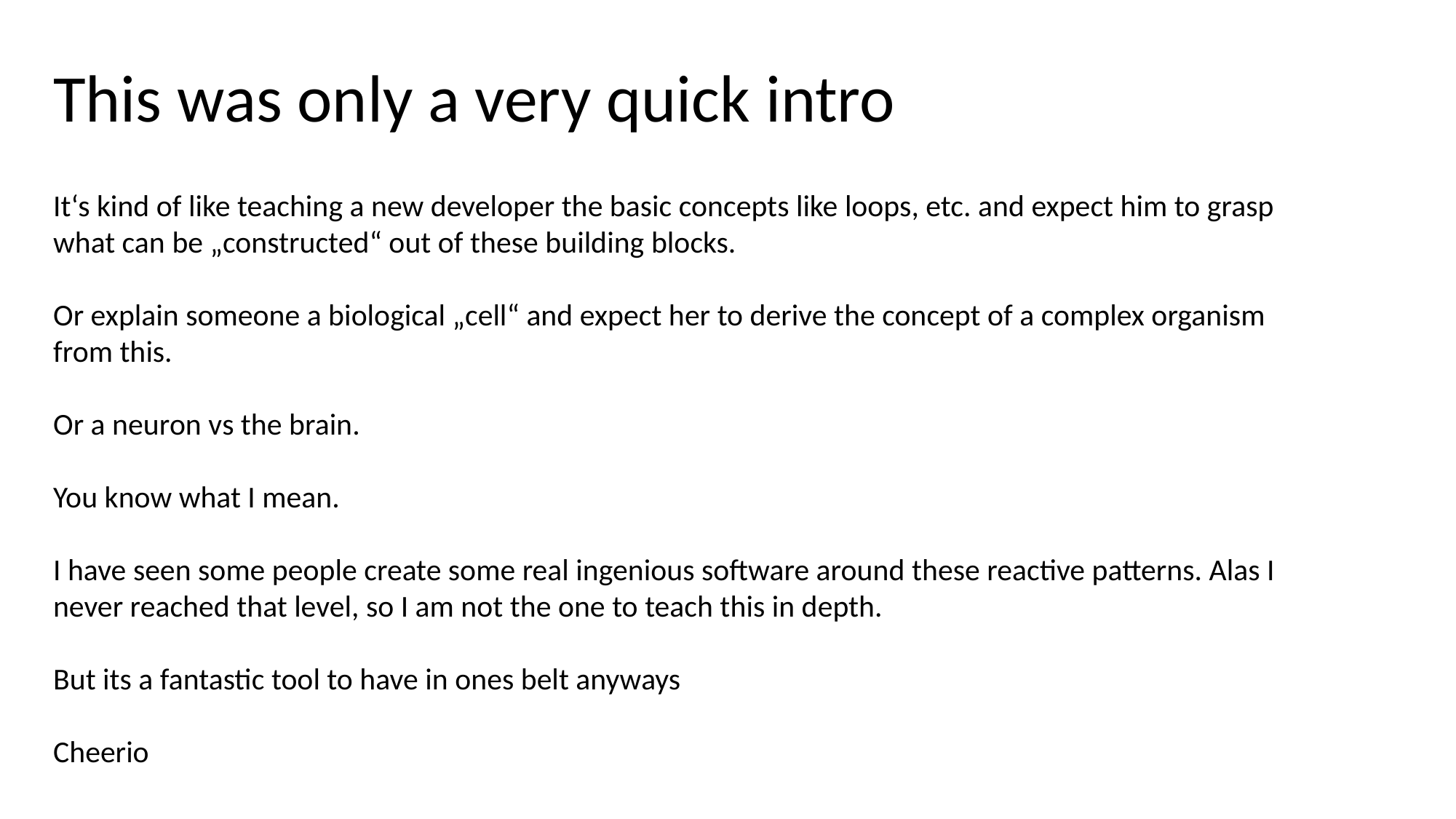

This was only a very quick intro

It‘s kind of like teaching a new developer the basic concepts like loops, etc. and expect him to grasp what can be „constructed“ out of these building blocks.

Or explain someone a biological „cell“ and expect her to derive the concept of a complex organism from this.

Or a neuron vs the brain.

You know what I mean.

I have seen some people create some real ingenious software around these reactive patterns. Alas I never reached that level, so I am not the one to teach this in depth.

But its a fantastic tool to have in ones belt anyways

Cheerio